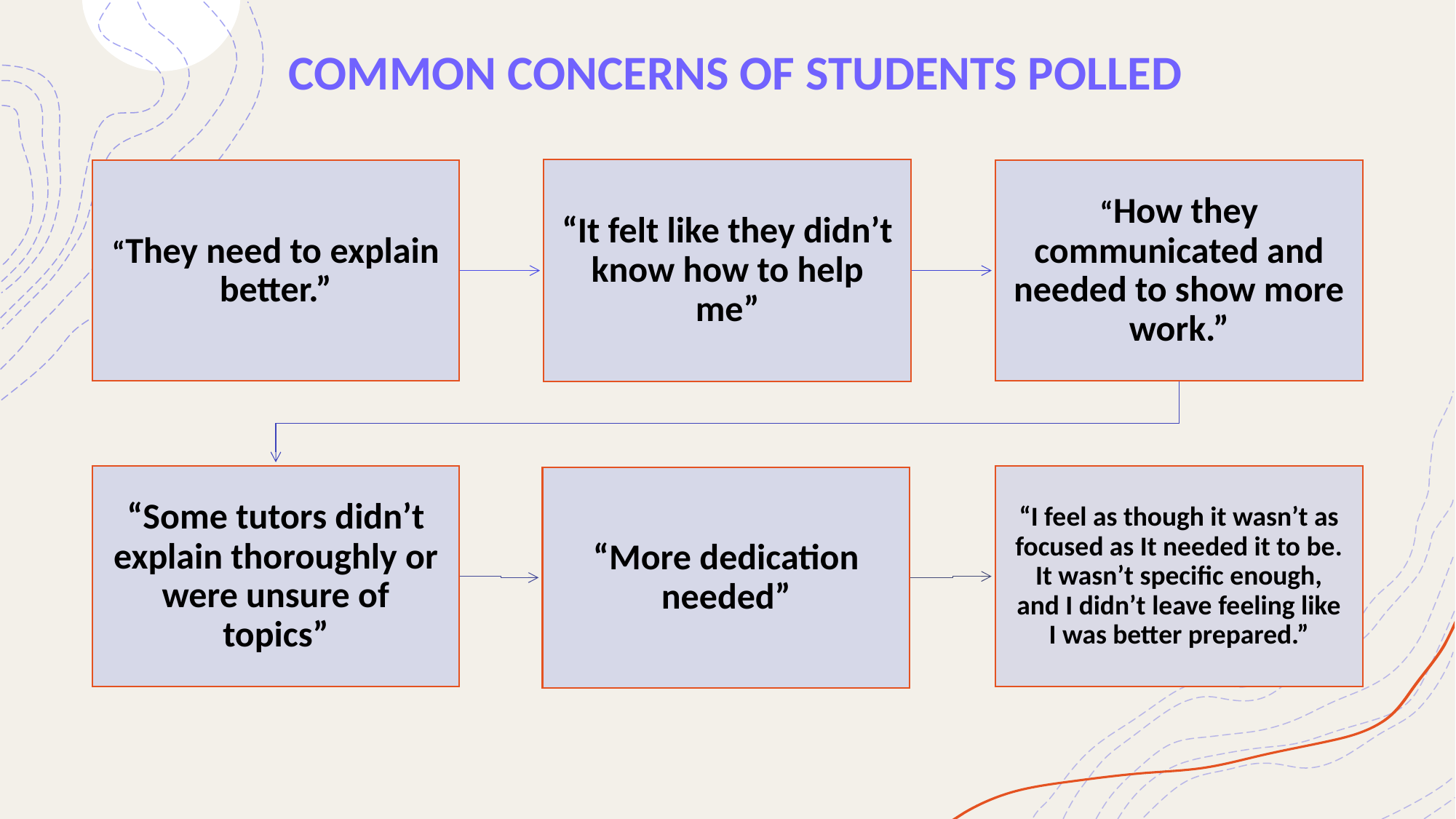

COMMON CONCERNS OF STUDENTS POLLED

“They need to explain better.”

“It felt like they didn’t know how to help me”

“How they communicated and needed to show more work.”

“Some tutors didn’t explain thoroughly or were unsure of topics”

“More dedication needed”
“I feel as though it wasn’t as focused as It needed it to be. It wasn’t specific enough, and I didn’t leave feeling like I was better prepared.”